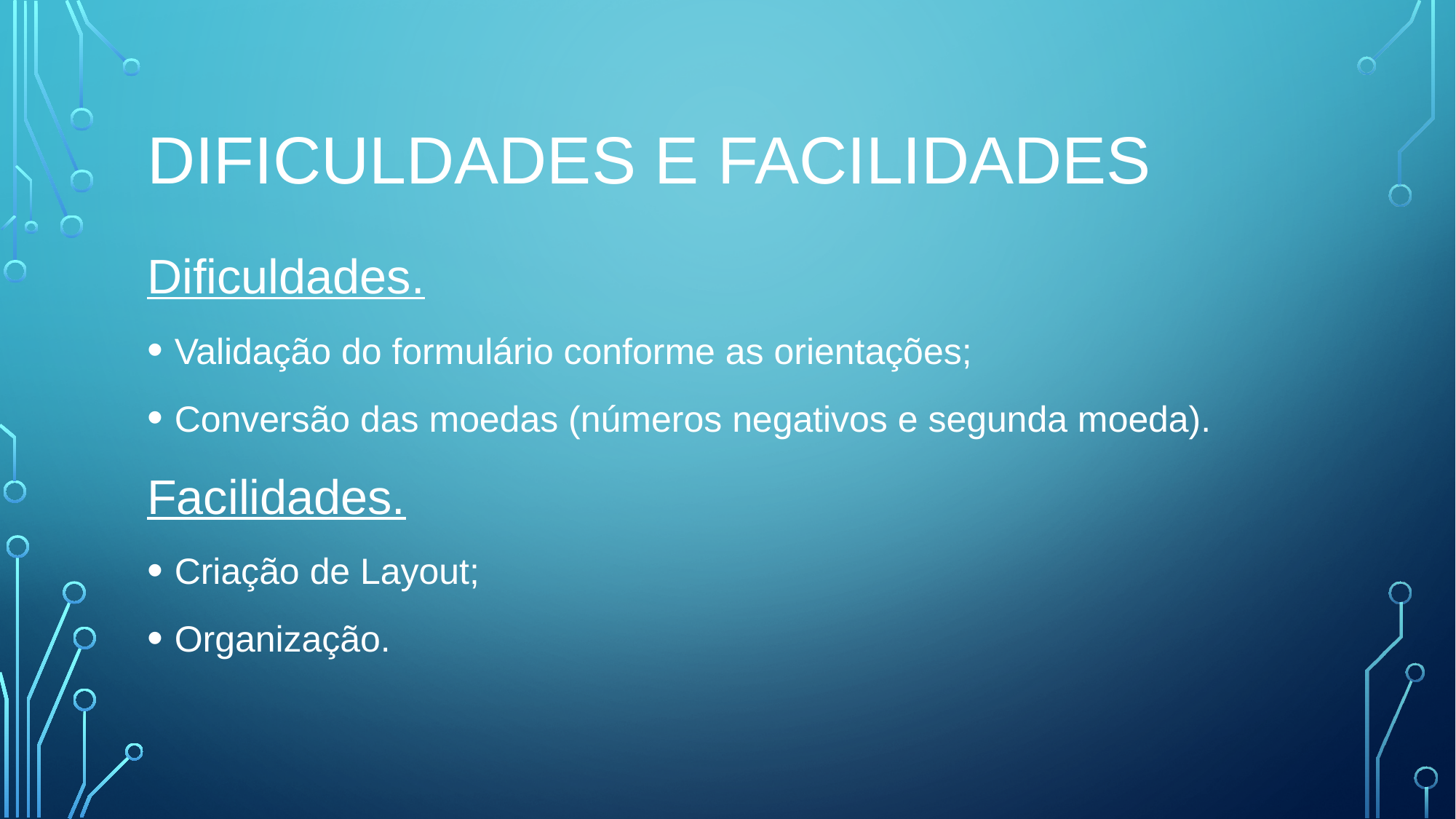

# Dificuldades e facilidades
Dificuldades.
Validação do formulário conforme as orientações;
Conversão das moedas (números negativos e segunda moeda).
Facilidades.
Criação de Layout;
Organização.